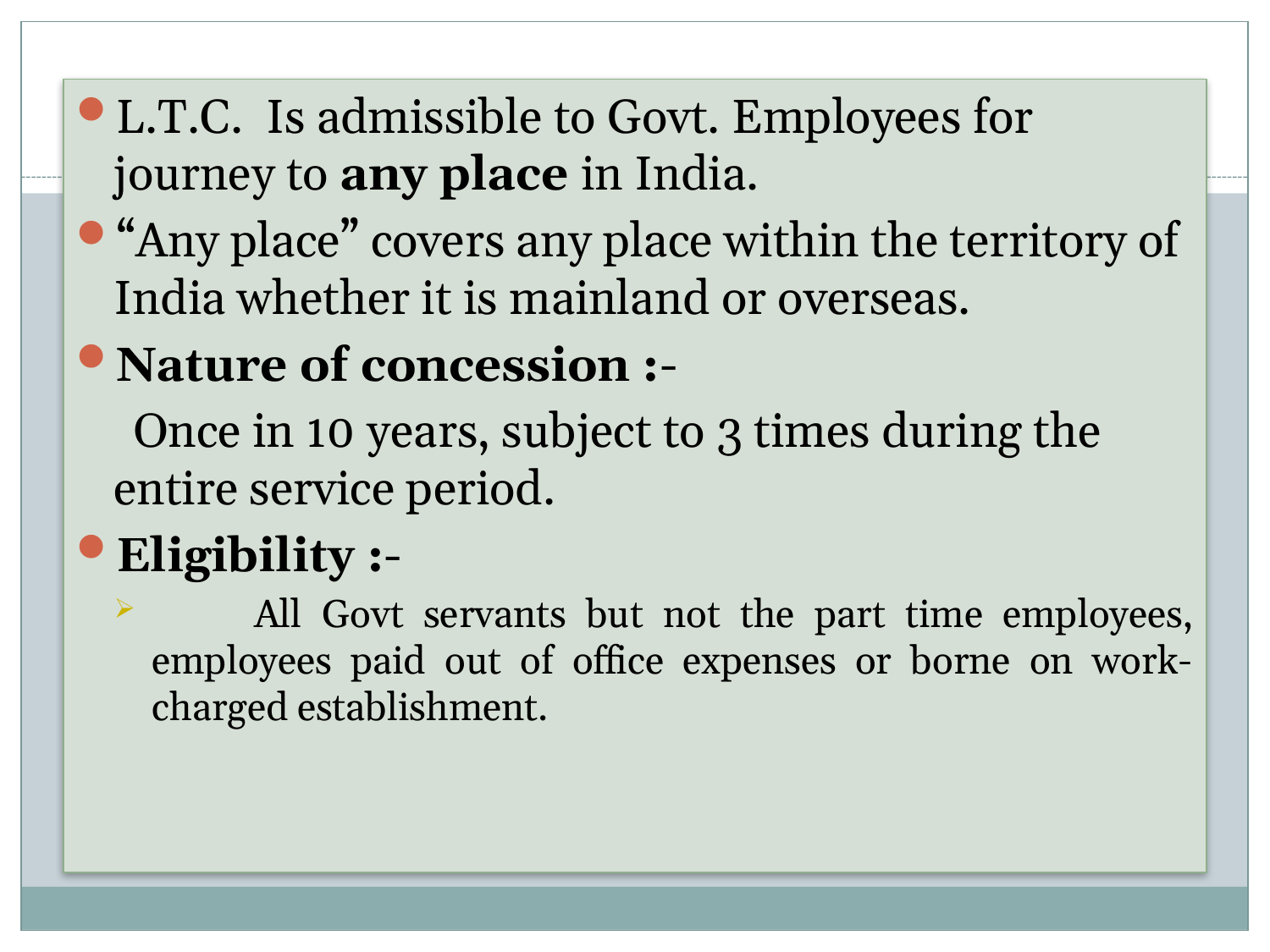

L.T.C.  Is admissible to Govt. Employees for journey to any place in India.
“Any place” covers any place within the territory of India whether it is mainland or overseas.
Nature of concession :-
     Once in 10 years, subject to 3 times during the entire service period.
Eligibility :-
     All Govt servants but not the part time employees, employees paid out of office expenses or borne on work-charged establishment.